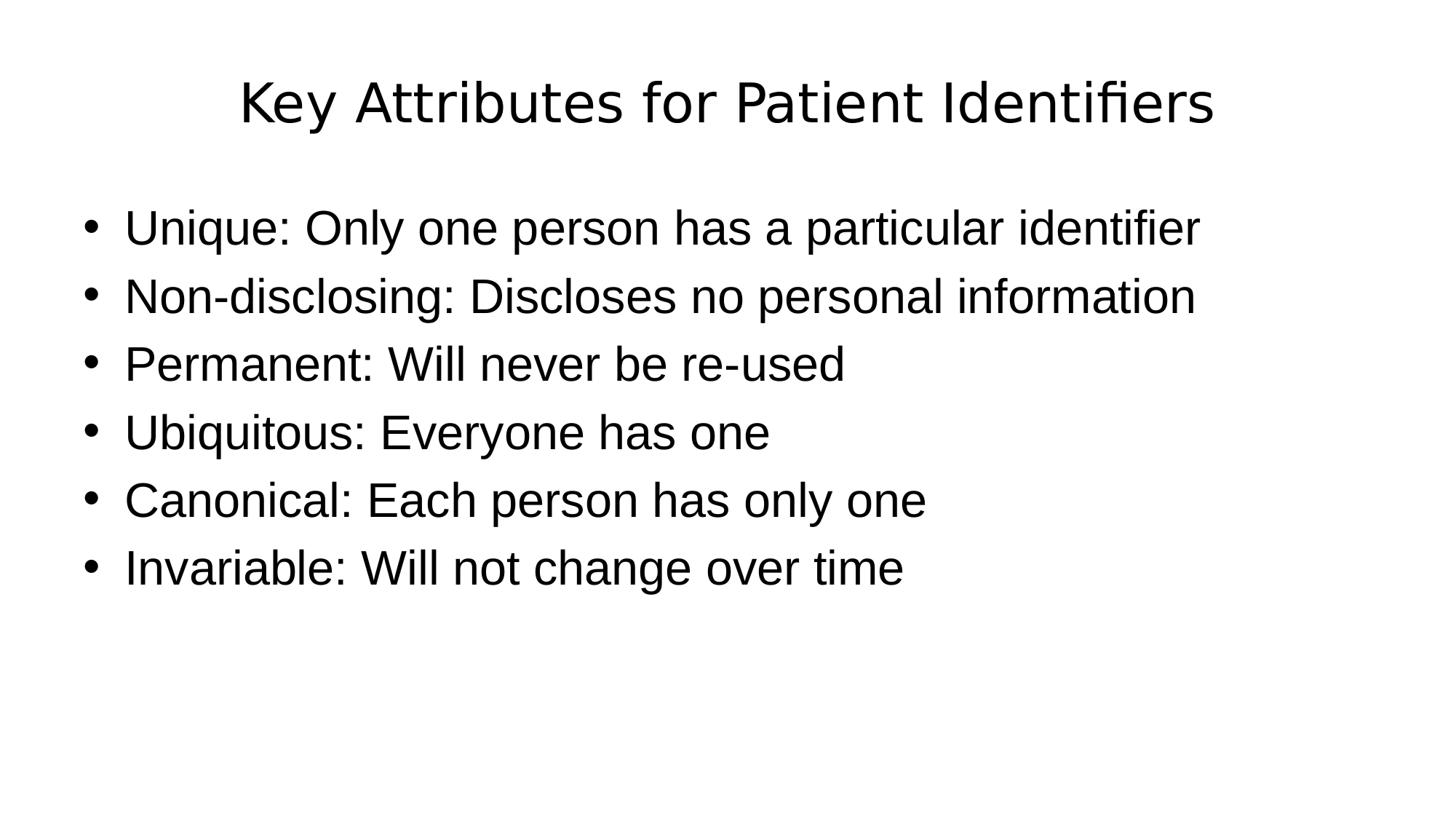

# Key Attributes for Patient Identifiers
Unique: Only one person has a particular identifier
Non-disclosing: Discloses no personal information
Permanent: Will never be re-used
Ubiquitous: Everyone has one
Canonical: Each person has only one
Invariable: Will not change over time